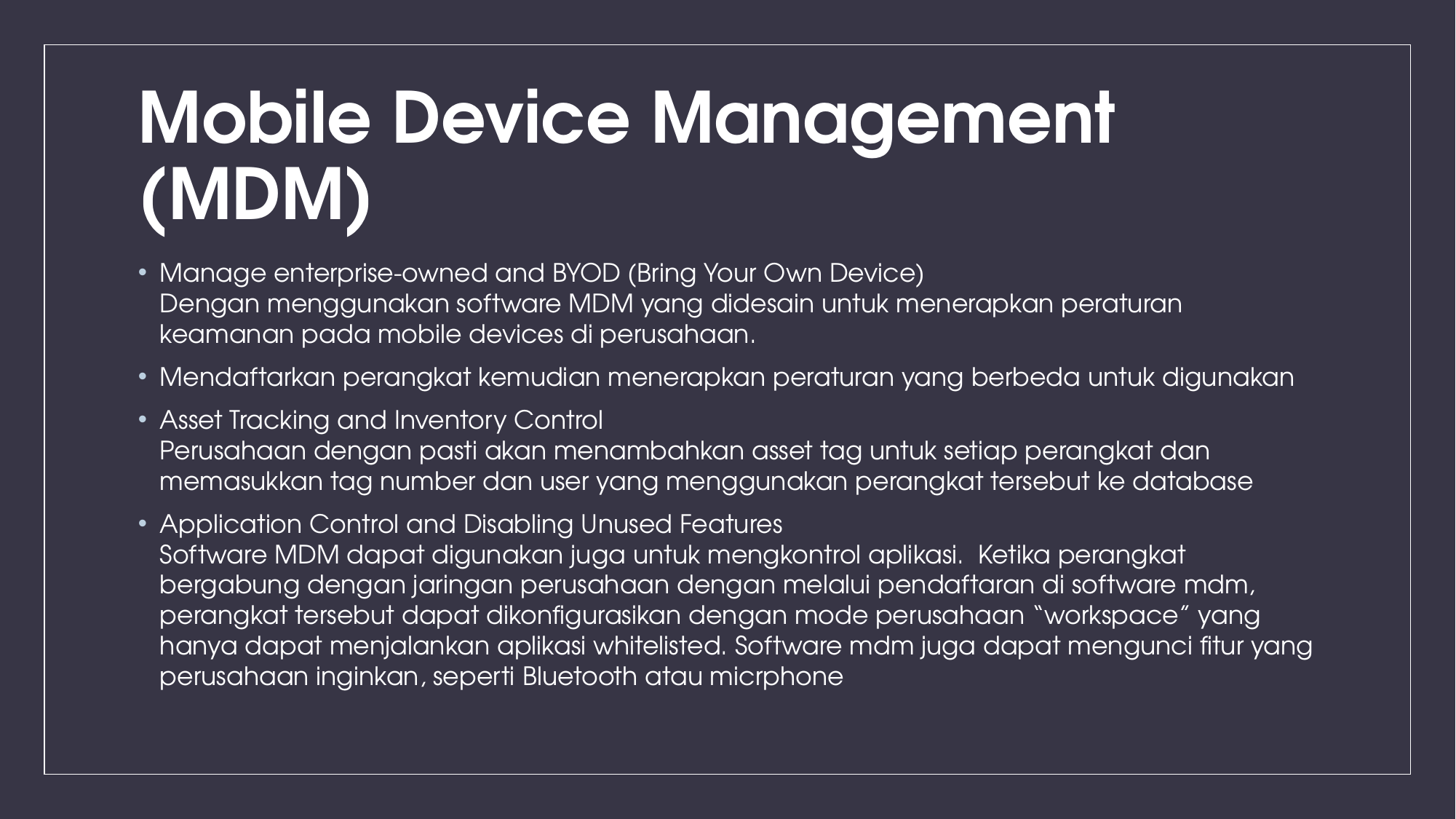

# Mobile Device Management (MDM)
Manage enterprise-owned and BYOD (Bring Your Own Device)
Dengan menggunakan software MDM yang didesain untuk menerapkan peraturan keamanan pada mobile devices di perusahaan.
Mendaftarkan perangkat kemudian menerapkan peraturan yang berbeda untuk digunakan
Asset Tracking and Inventory Control
Perusahaan dengan pasti akan menambahkan asset tag untuk setiap perangkat dan memasukkan tag number dan user yang menggunakan perangkat tersebut ke database
Application Control and Disabling Unused Features
Software MDM dapat digunakan juga untuk mengkontrol aplikasi.  Ketika perangkat bergabung dengan jaringan perusahaan dengan melalui pendaftaran di software mdm, perangkat tersebut dapat dikonfigurasikan dengan mode perusahaan “workspace” yang hanya dapat menjalankan aplikasi whitelisted. Software mdm juga dapat mengunci fitur yang perusahaan inginkan, seperti Bluetooth atau micrphone